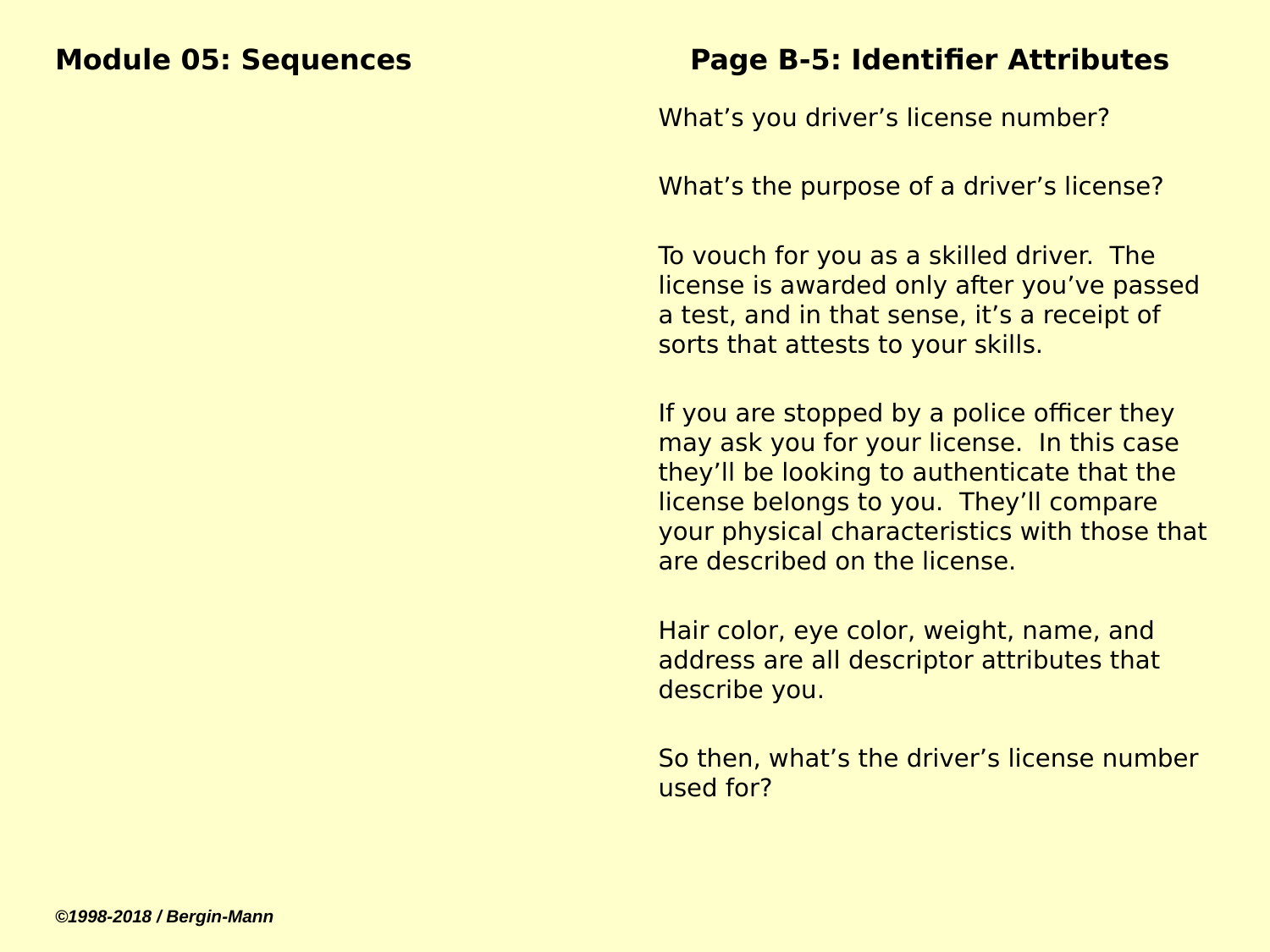

# Module 05: Sequences			Page B-5: Identifier Attributes

What’s you driver’s license number?

What’s the purpose of a driver’s license?

To vouch for you as a skilled driver.  The license is awarded only after you’ve passed a test, and in that sense, it’s a receipt of sorts that attests to your skills.

If you are stopped by a police officer they may ask you for your license.  In this case they’ll be looking to authenticate that the license belongs to you.  They’ll compare your physical characteristics with those that are described on the license.

Hair color, eye color, weight, name, and address are all descriptor attributes that describe you.

So then, what’s the driver’s license number used for?

©1998-2018 / Bergin-Mann